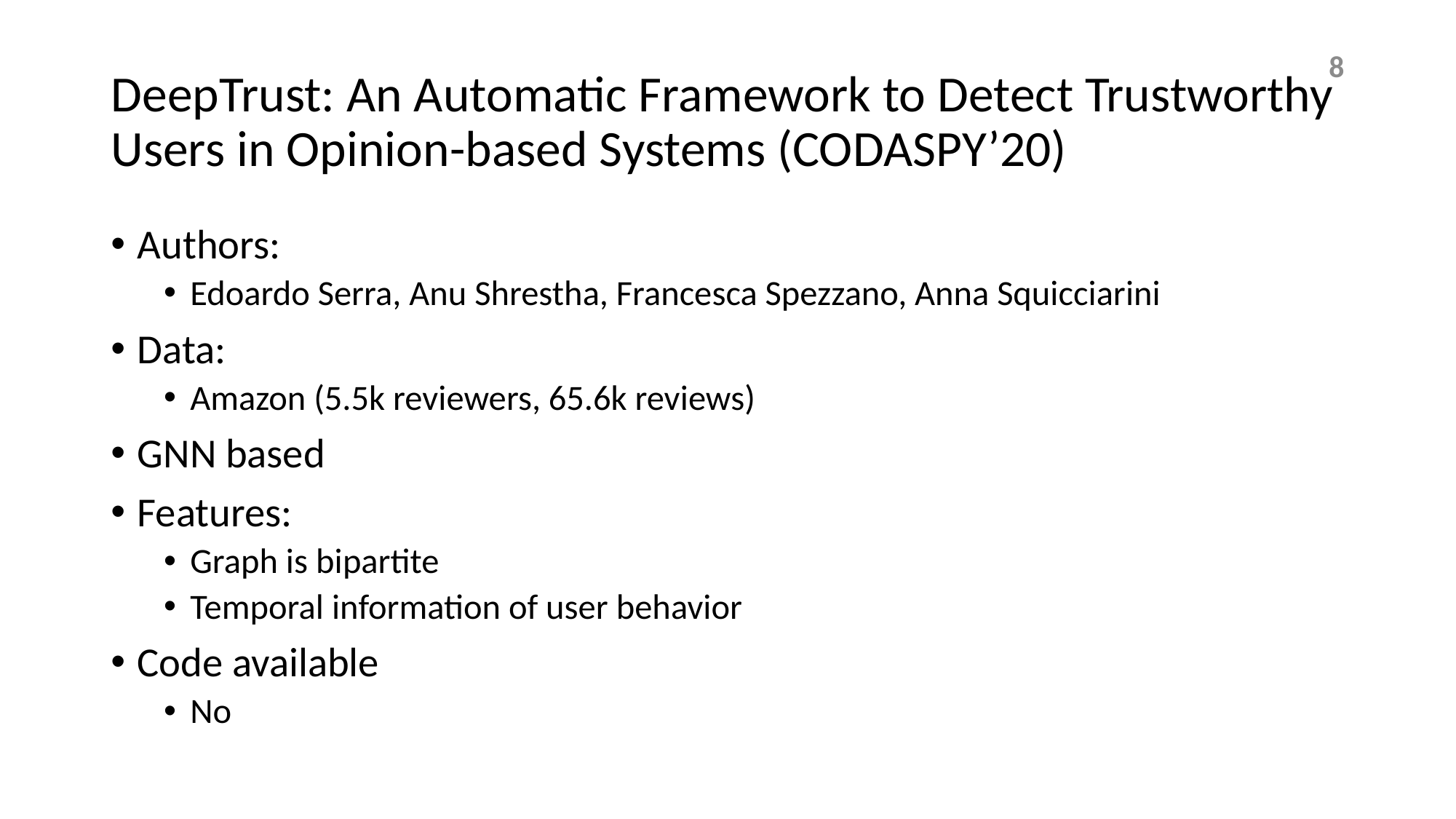

# DeepTrust: An Automatic Framework to Detect Trustworthy Users in Opinion-based Systems (CODASPY’20)
8
Authors:
Edoardo Serra, Anu Shrestha, Francesca Spezzano, Anna Squicciarini
Data:
Amazon (5.5k reviewers, 65.6k reviews)
GNN based
Features:
Graph is bipartite
Temporal information of user behavior
Code available
No